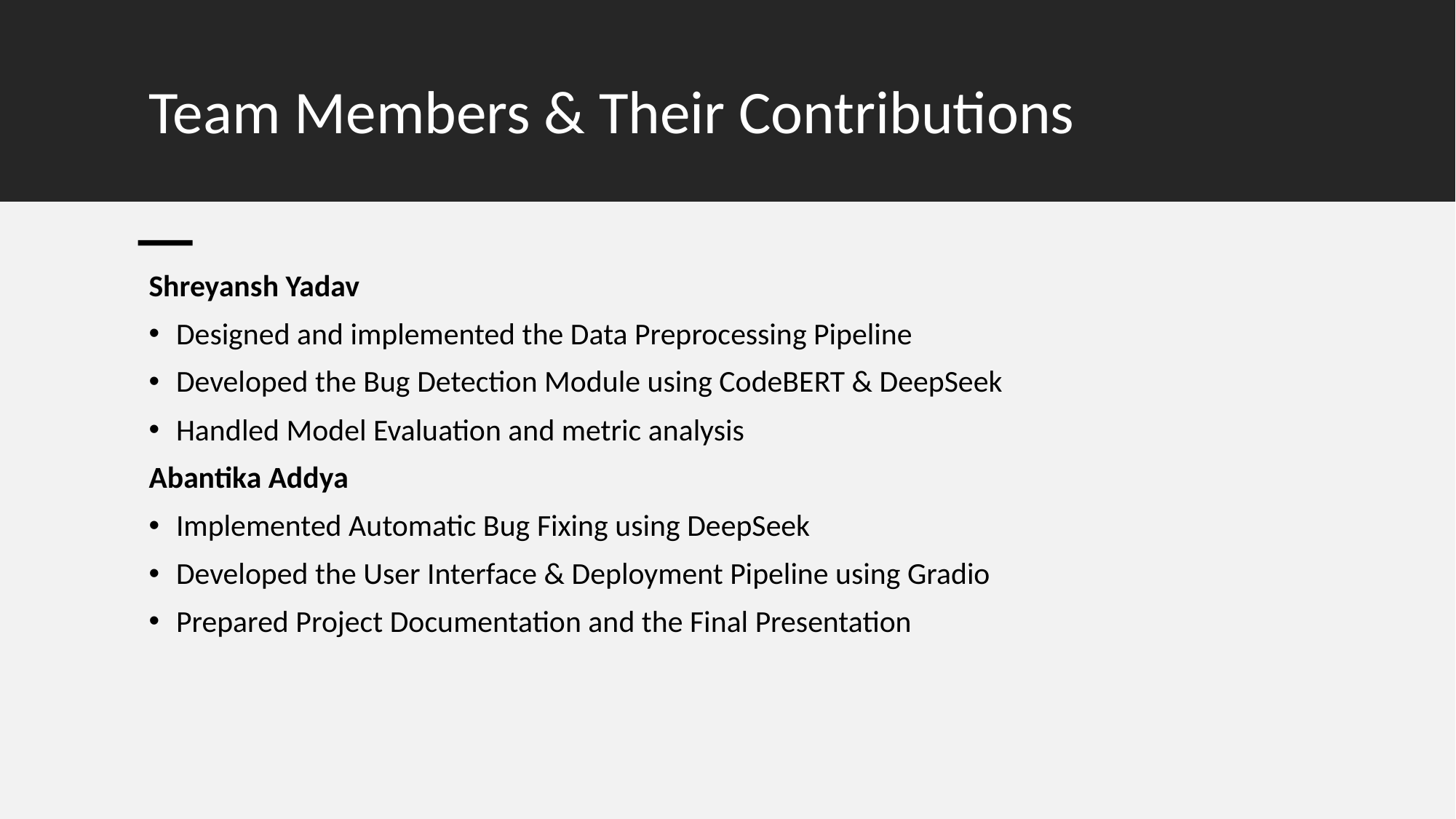

# Team Members & Their Contributions

Shreyansh Yadav
Designed and implemented the Data Preprocessing Pipeline
Developed the Bug Detection Module using CodeBERT & DeepSeek
Handled Model Evaluation and metric analysis
Abantika Addya
Implemented Automatic Bug Fixing using DeepSeek
Developed the User Interface & Deployment Pipeline using Gradio
Prepared Project Documentation and the Final Presentation